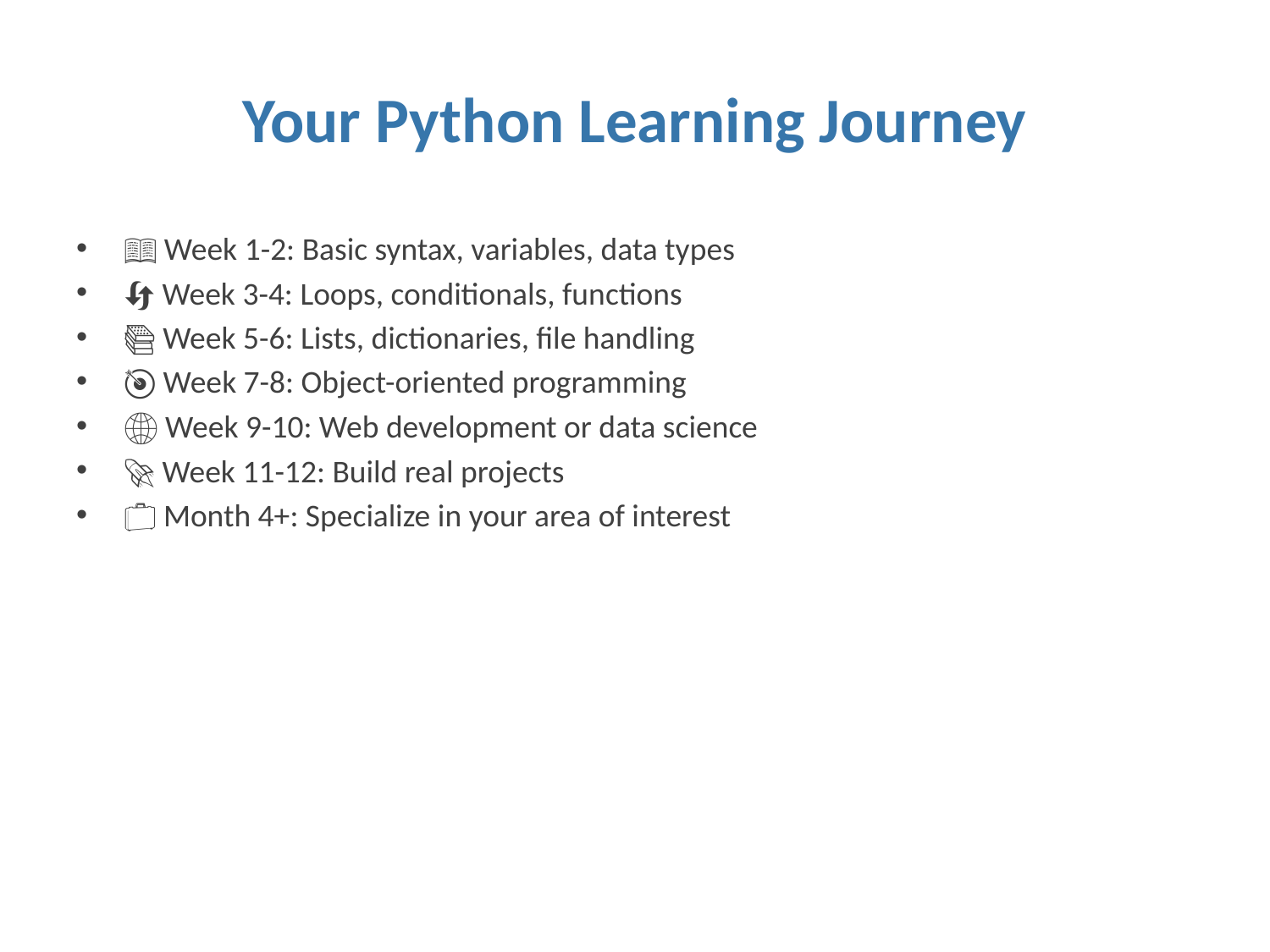

# Your Python Learning Journey
📖 Week 1-2: Basic syntax, variables, data types
🔄 Week 3-4: Loops, conditionals, functions
📚 Week 5-6: Lists, dictionaries, file handling
🎯 Week 7-8: Object-oriented programming
🌐 Week 9-10: Web development or data science
🚀 Week 11-12: Build real projects
💼 Month 4+: Specialize in your area of interest